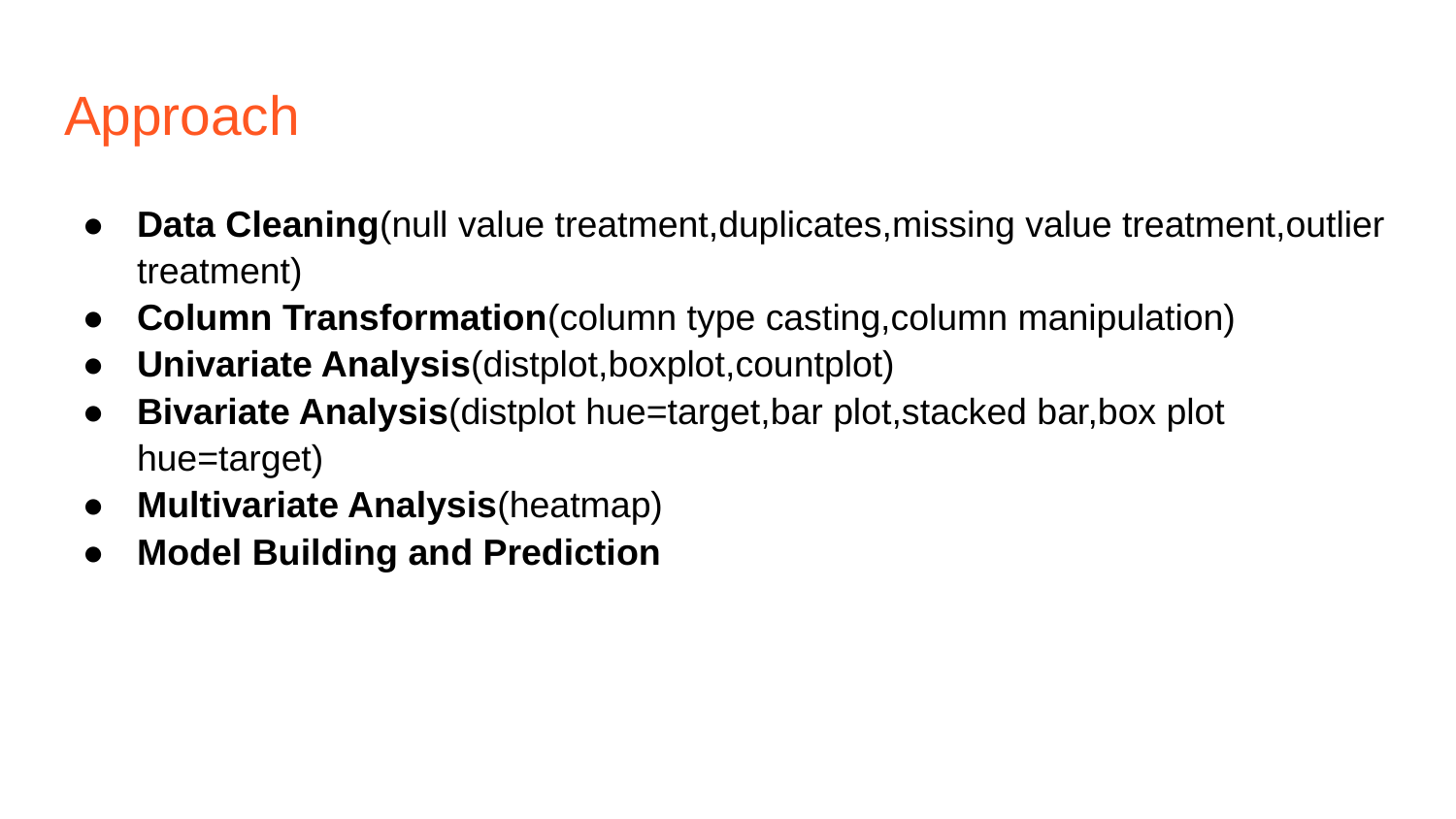

# Approach
Data Cleaning(null value treatment,duplicates,missing value treatment,outlier treatment)
Column Transformation(column type casting,column manipulation)
Univariate Analysis(distplot,boxplot,countplot)
Bivariate Analysis(distplot hue=target,bar plot,stacked bar,box plot hue=target)
Multivariate Analysis(heatmap)
Model Building and Prediction